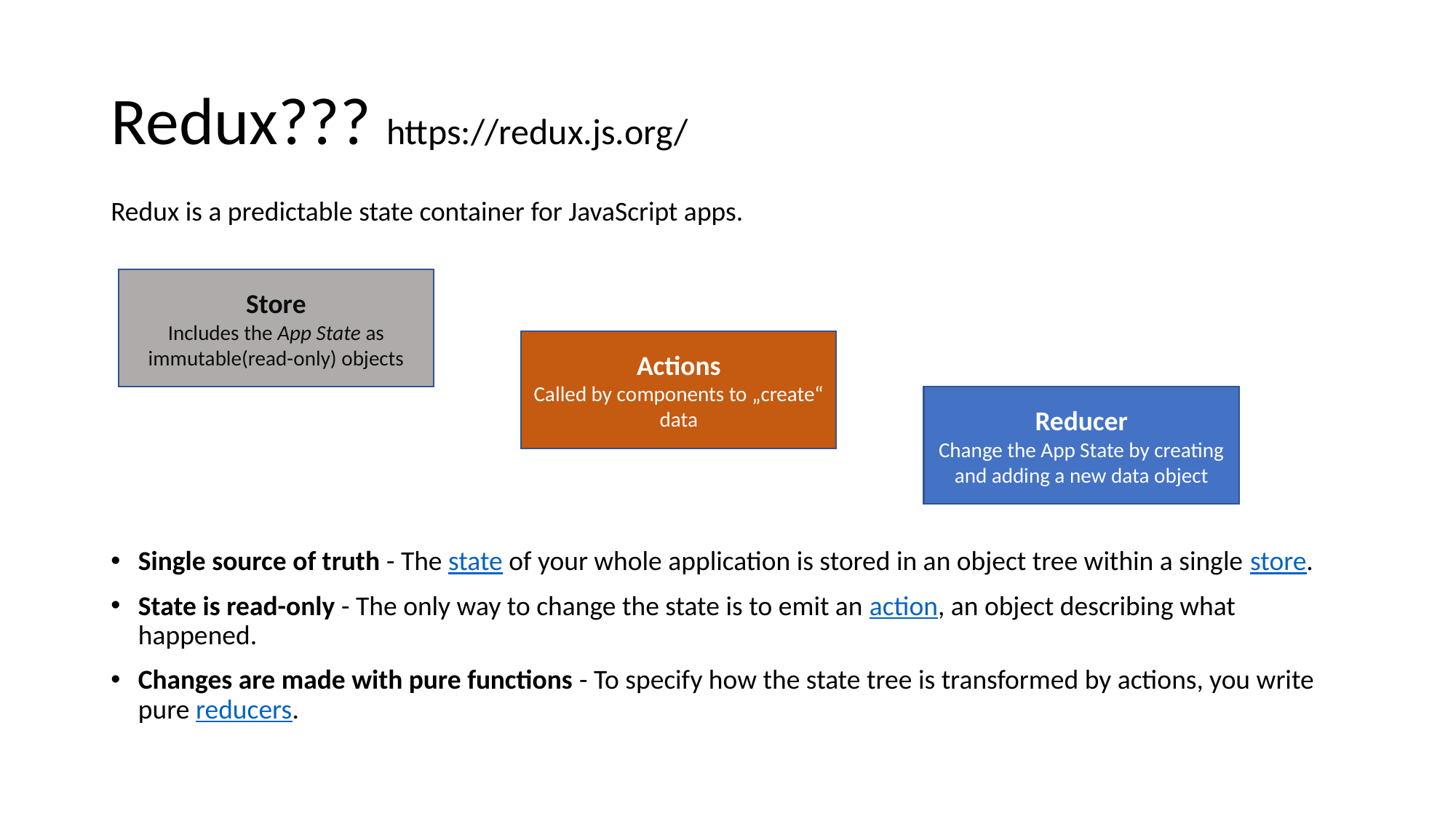

# Redux??? https://redux.js.org/
Redux is a predictable state container for JavaScript apps.
Store
Includes the App State as immutable(read-only) objects
Actions
Called by components to „create“ data
Reducer
Change the App State by creating and adding a new data object
Single source of truth - The state of your whole application is stored in an object tree within a single store.
State is read-only - The only way to change the state is to emit an action, an object describing what happened.
Changes are made with pure functions - To specify how the state tree is transformed by actions, you write pure reducers.